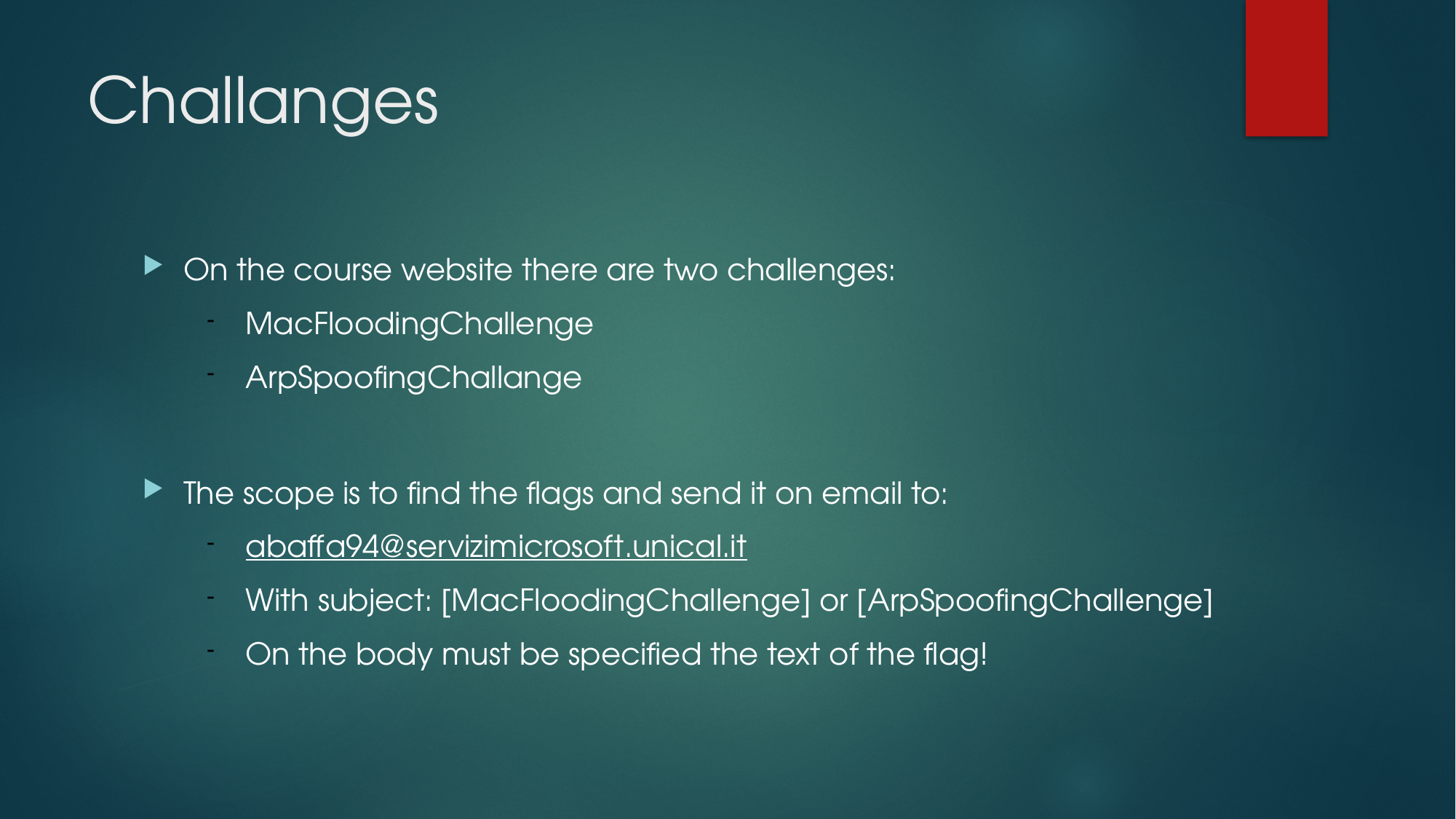

Challanges
On the course website there are two challenges:
MacFloodingChallenge
ArpSpoofingChallange

The scope is to find the flags and send it on email to:
abaffa94@servizimicrosoft.unical.it
With subject: [MacFloodingChallenge] or [ArpSpoofingChallenge]
On the body must be specified the text of the flag!